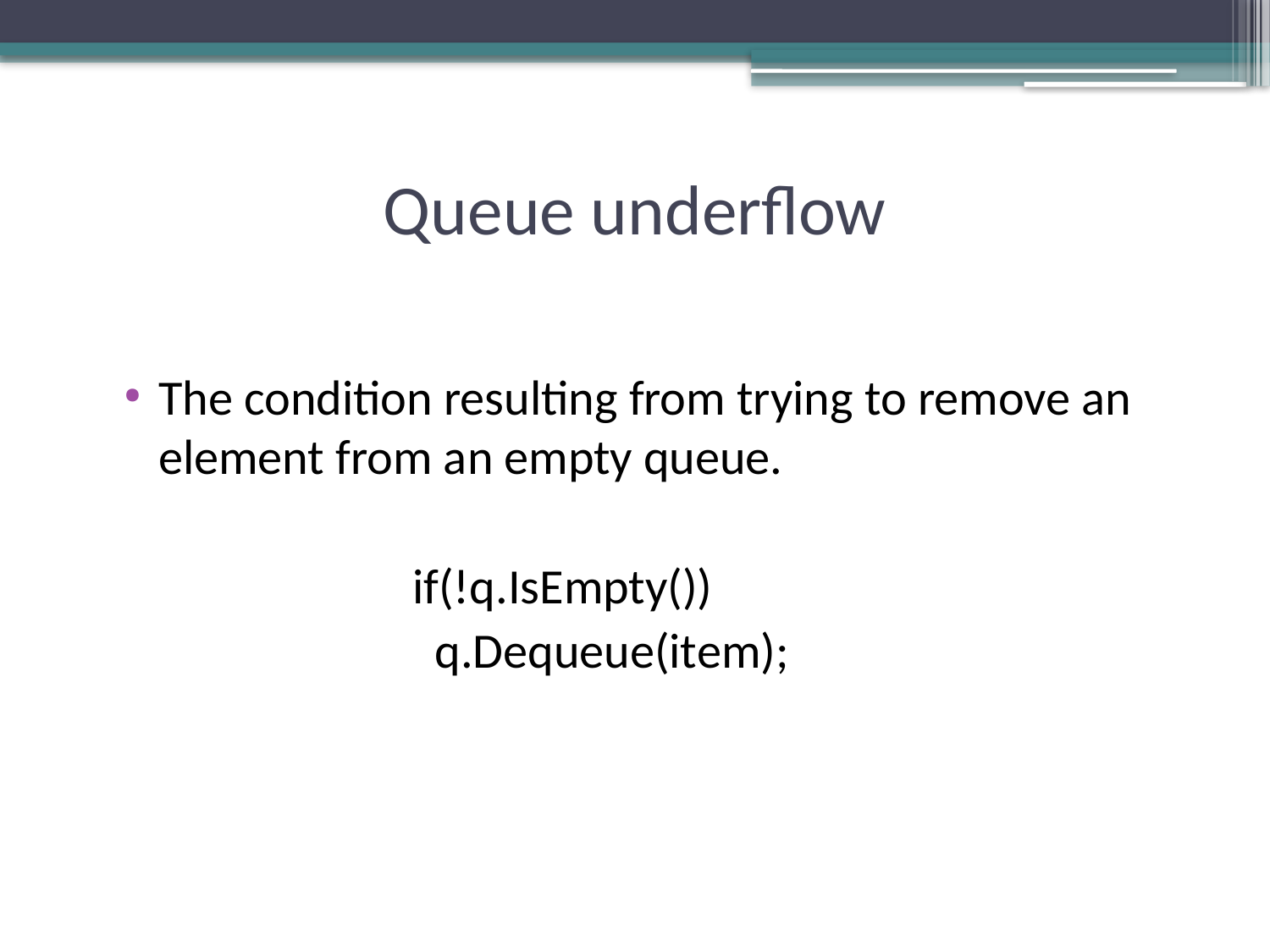

# Queue underflow
The condition resulting from trying to remove an element from an empty queue.

			if(!q.IsEmpty())
			  q.Dequeue(item);